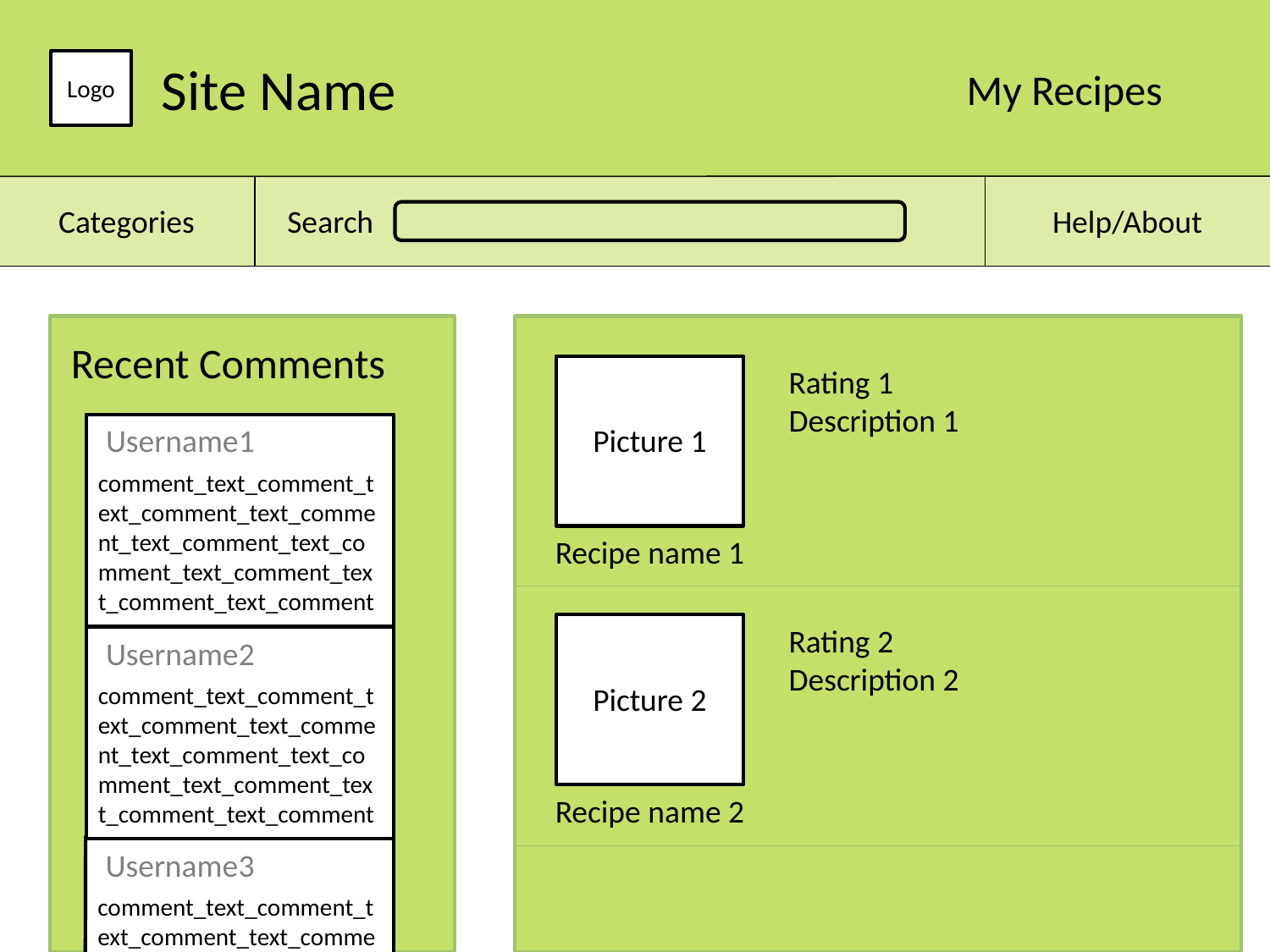

Site Name
Logo
My Recipes

Categories
Search

Help/About

Recent Comments

Picture 1
Rating 1
Description 1

Username1
comment_text_comment_text_comment_text_comment_text_comment_text_comment_text_comment_text_comment_text_comment

Recipe name 1

Picture 2
Rating 2
Description 2

Username2
comment_text_comment_text_comment_text_comment_text_comment_text_comment_text_comment_text_comment_text_comment

Recipe name 2
Username3
comment_text_comment_text_comment_text_comme